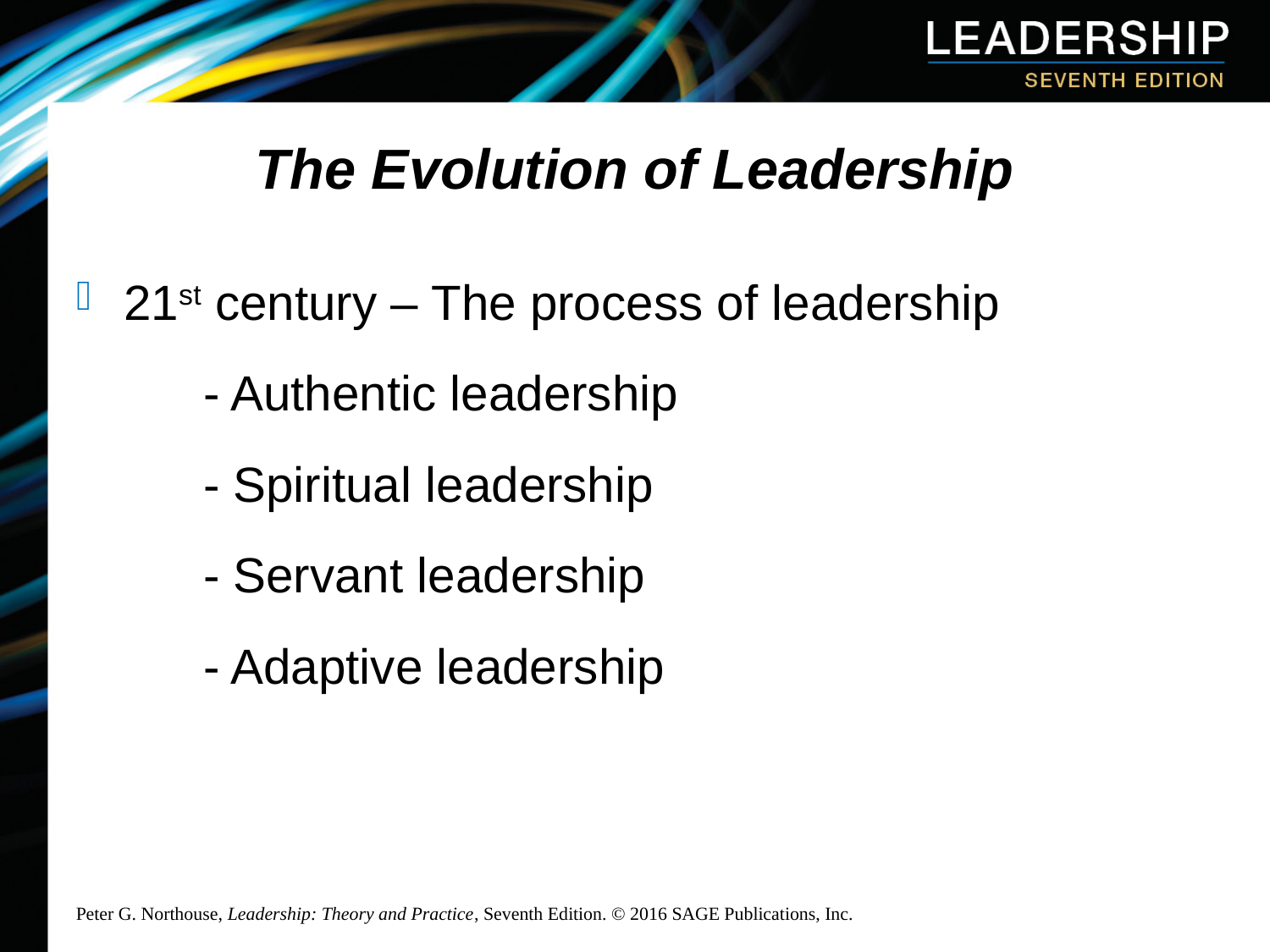

# The Evolution of Leadership
21st century – The process of leadership
	- Authentic leadership
	- Spiritual leadership
	- Servant leadership
	- Adaptive leadership

Peter G. Northouse, Leadership: Theory and Practice, Seventh Edition. © 2016 SAGE Publications, Inc.